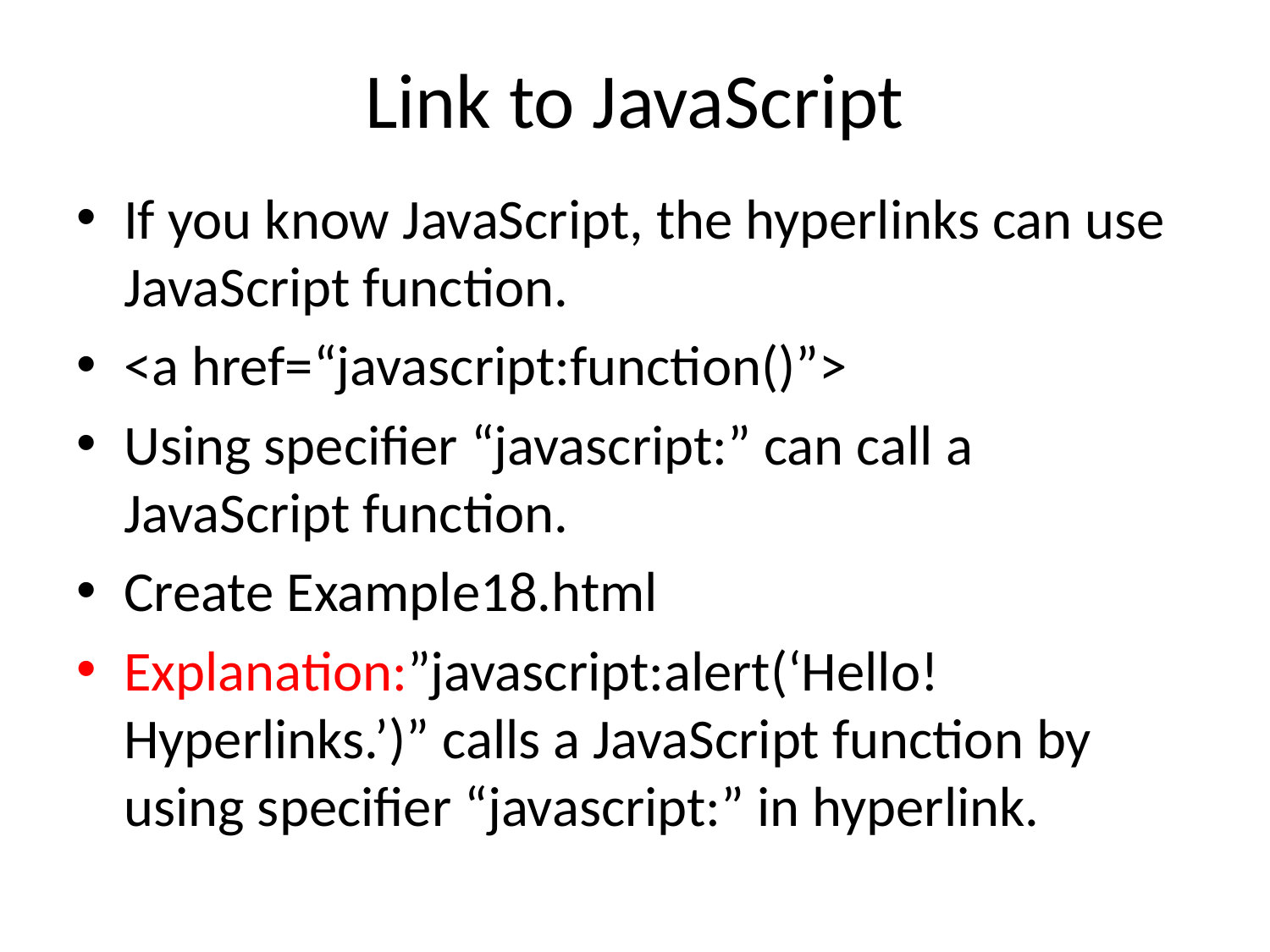

# Link to JavaScript
If you know JavaScript, the hyperlinks can use JavaScript function.
<a href=“javascript:function()”>
Using specifier “javascript:” can call a JavaScript function.
Create Example18.html
Explanation:”javascript:alert(‘Hello! Hyperlinks.’)” calls a JavaScript function by using specifier “javascript:” in hyperlink.